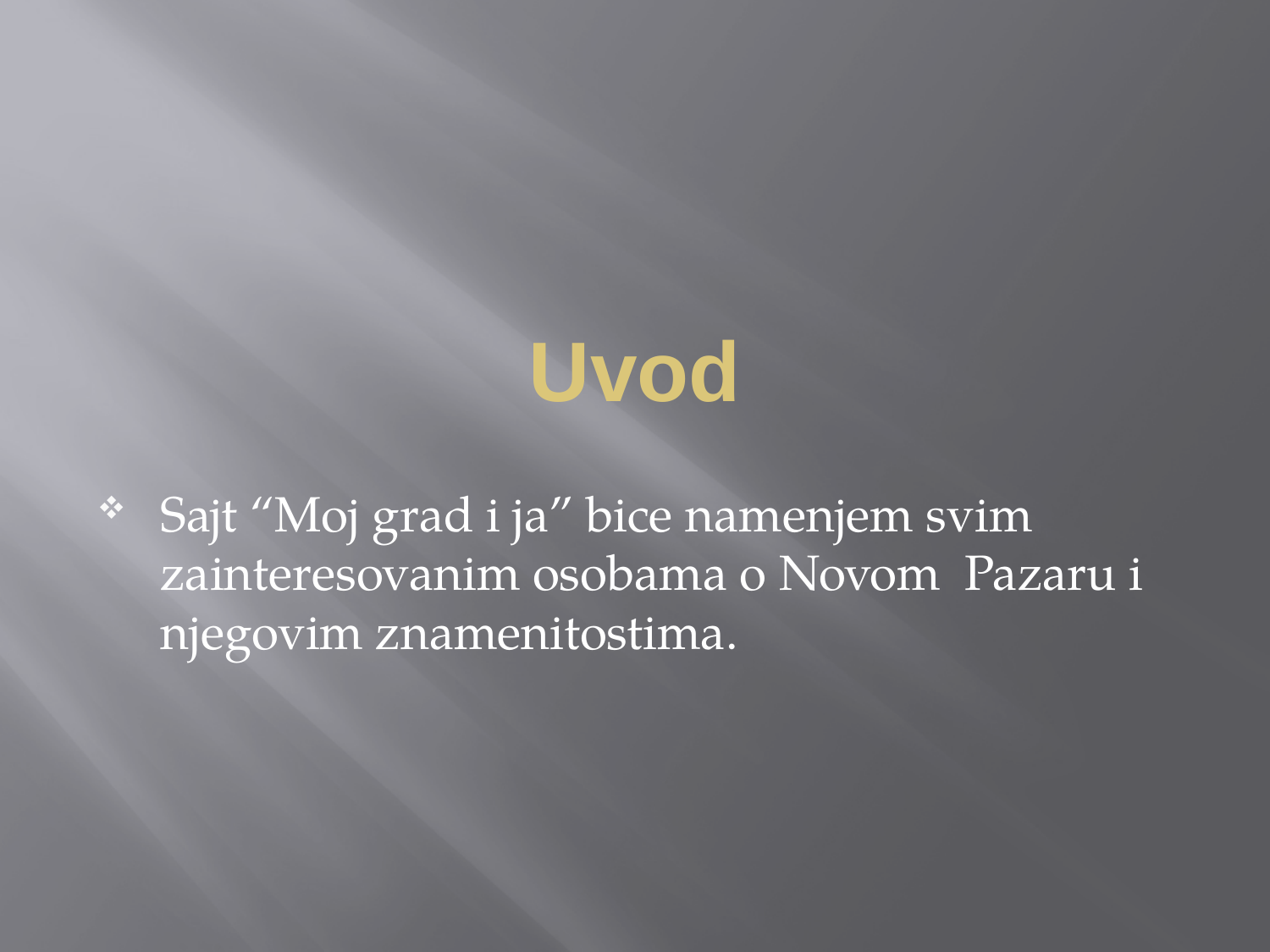

# Uvod
Sajt “Moj grad i ja” bice namenjem svim zainteresovanim osobama o Novom  Pazaru i njegovim znamenitostima.